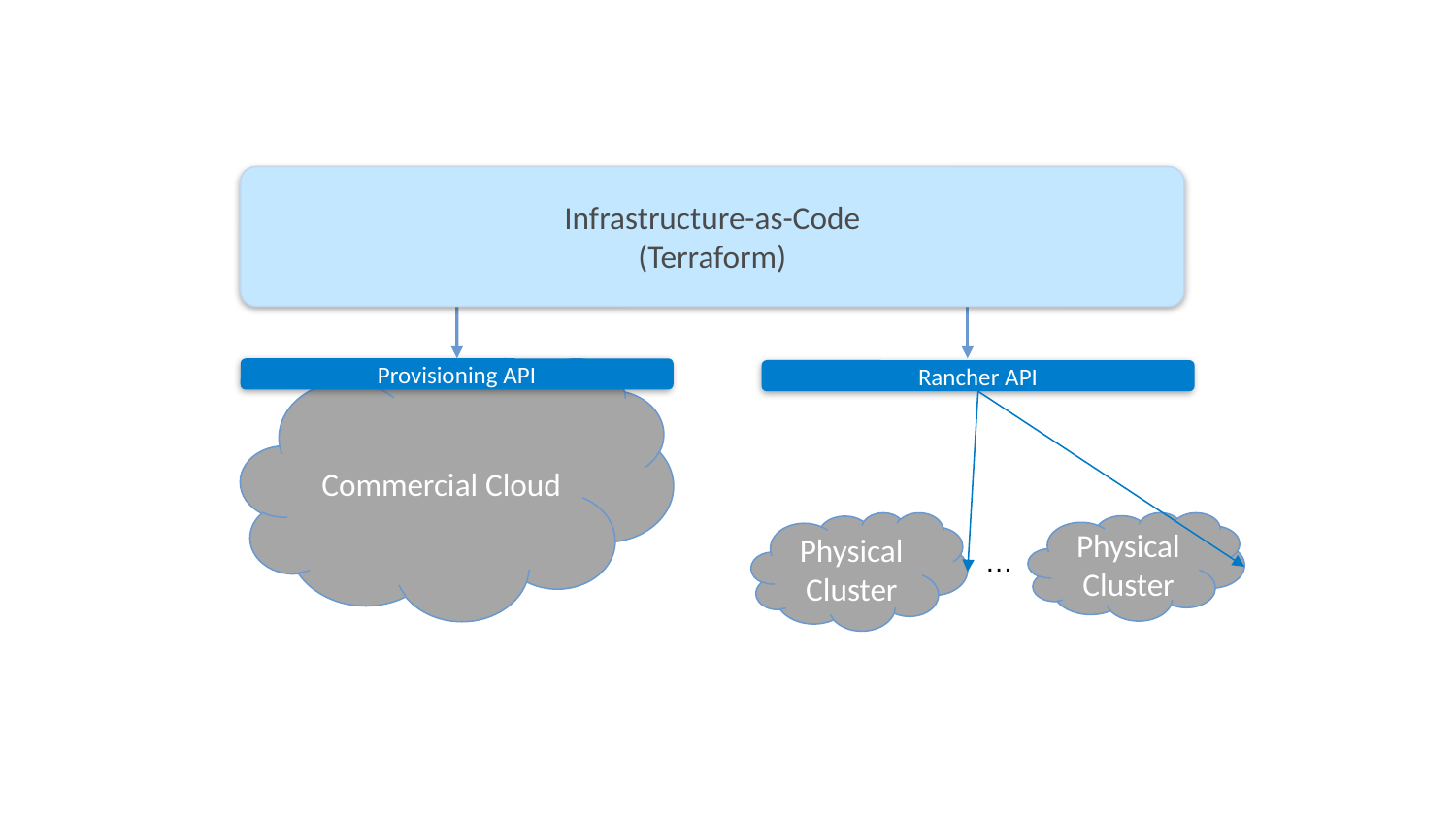

Infrastructure-as-Code
(Terraform)
Commercial Cloud
Provisioning API
Rancher API
Physical Cluster
Physical Cluster
…